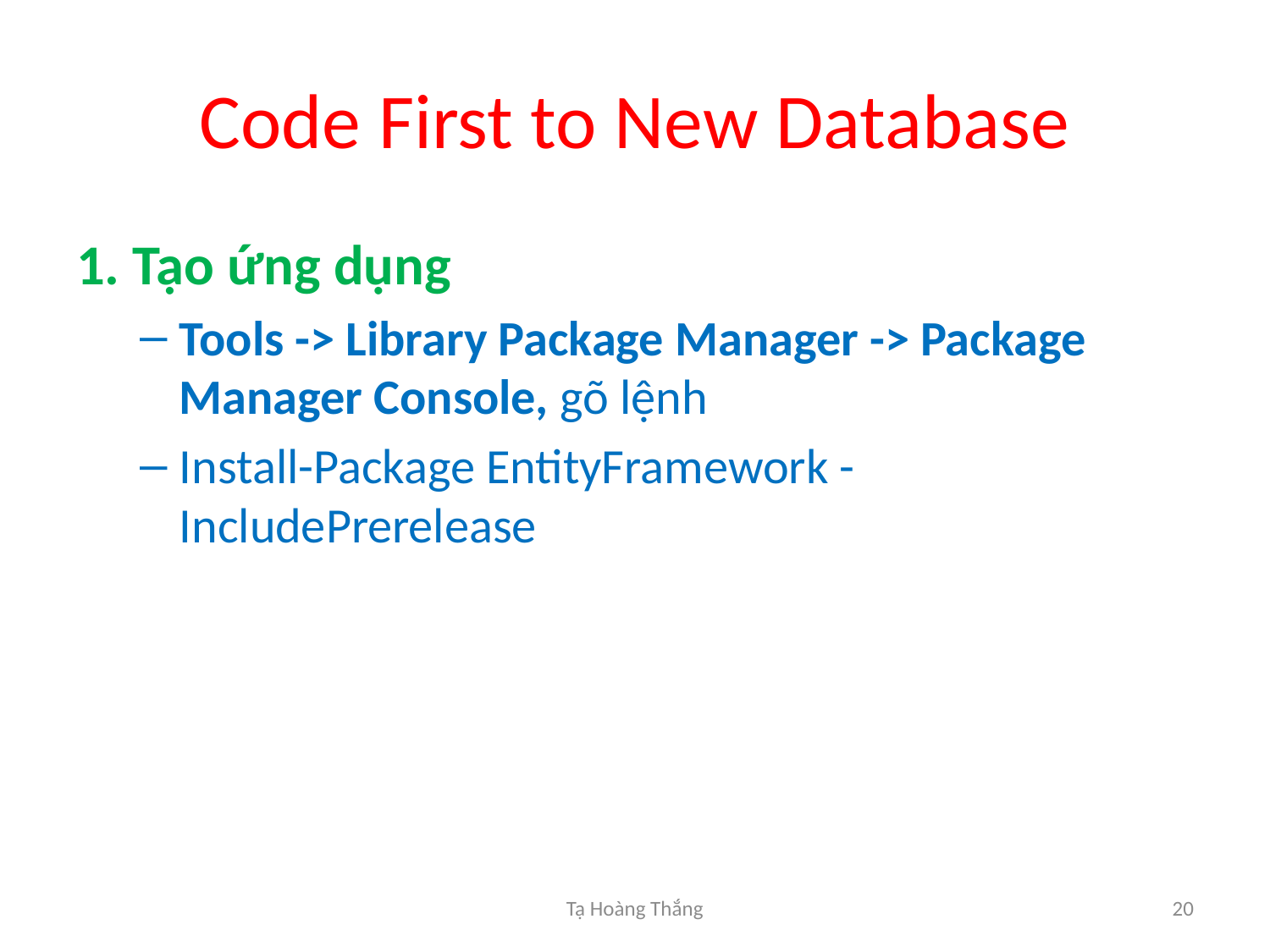

# Code First to New Database
1. Tạo ứng dụng
Tools -> Library Package Manager -> Package Manager Console, gõ lệnh
Install-Package EntityFramework -IncludePrerelease

Tạ Hoàng Thắng
20